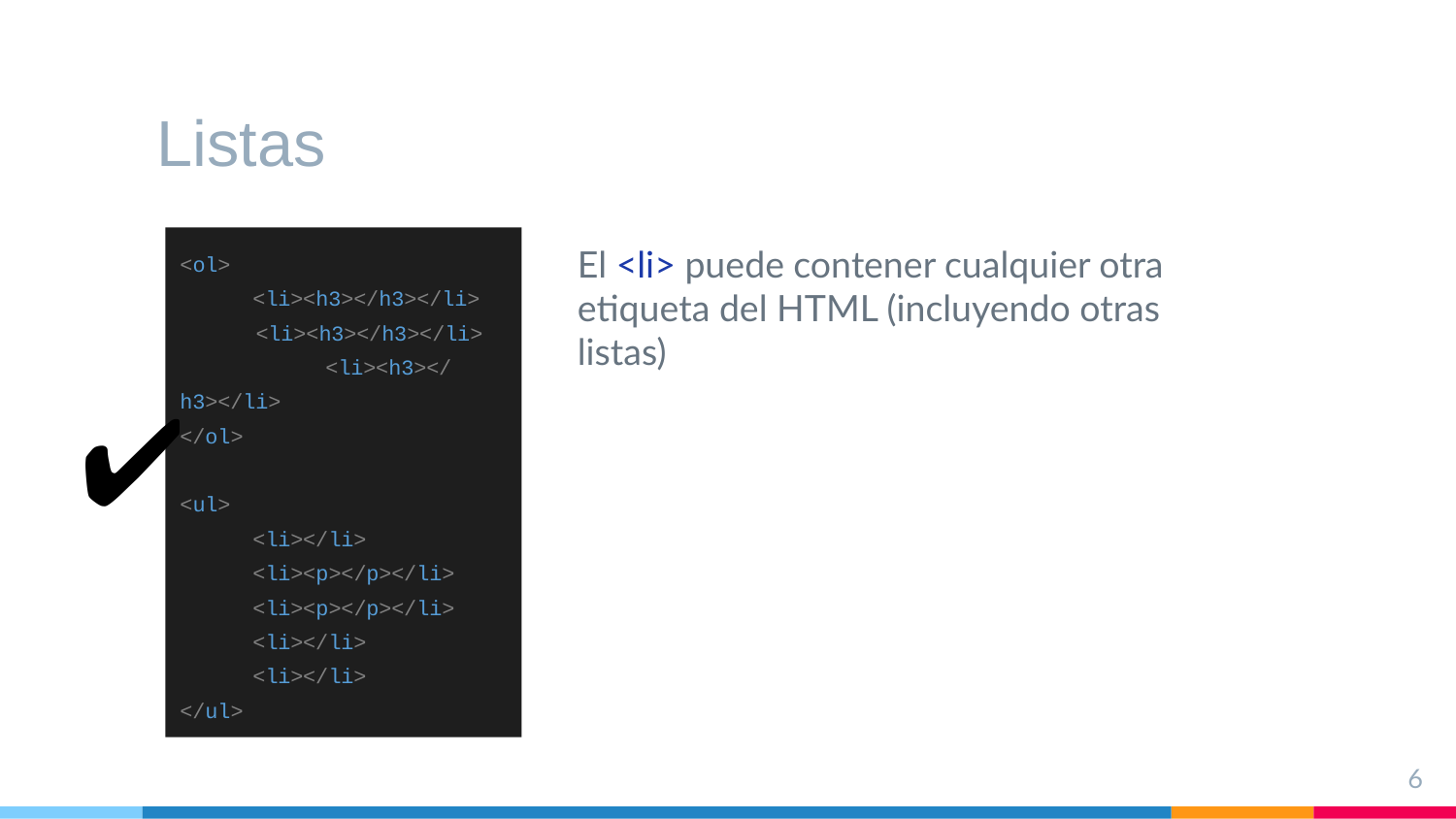

# Listas
<ol>
<li><h3></h3></li>
      <li><h3></h3></li>
	<li><h3></h3></li>
</ol>

<ul>
<li></li>
<li><p></p></li>
<li><p></p></li>
<li></li>
<li></li>
</ul>
El <li> puede contener cualquier otra etiqueta del HTML (incluyendo otras listas)
✔️
6